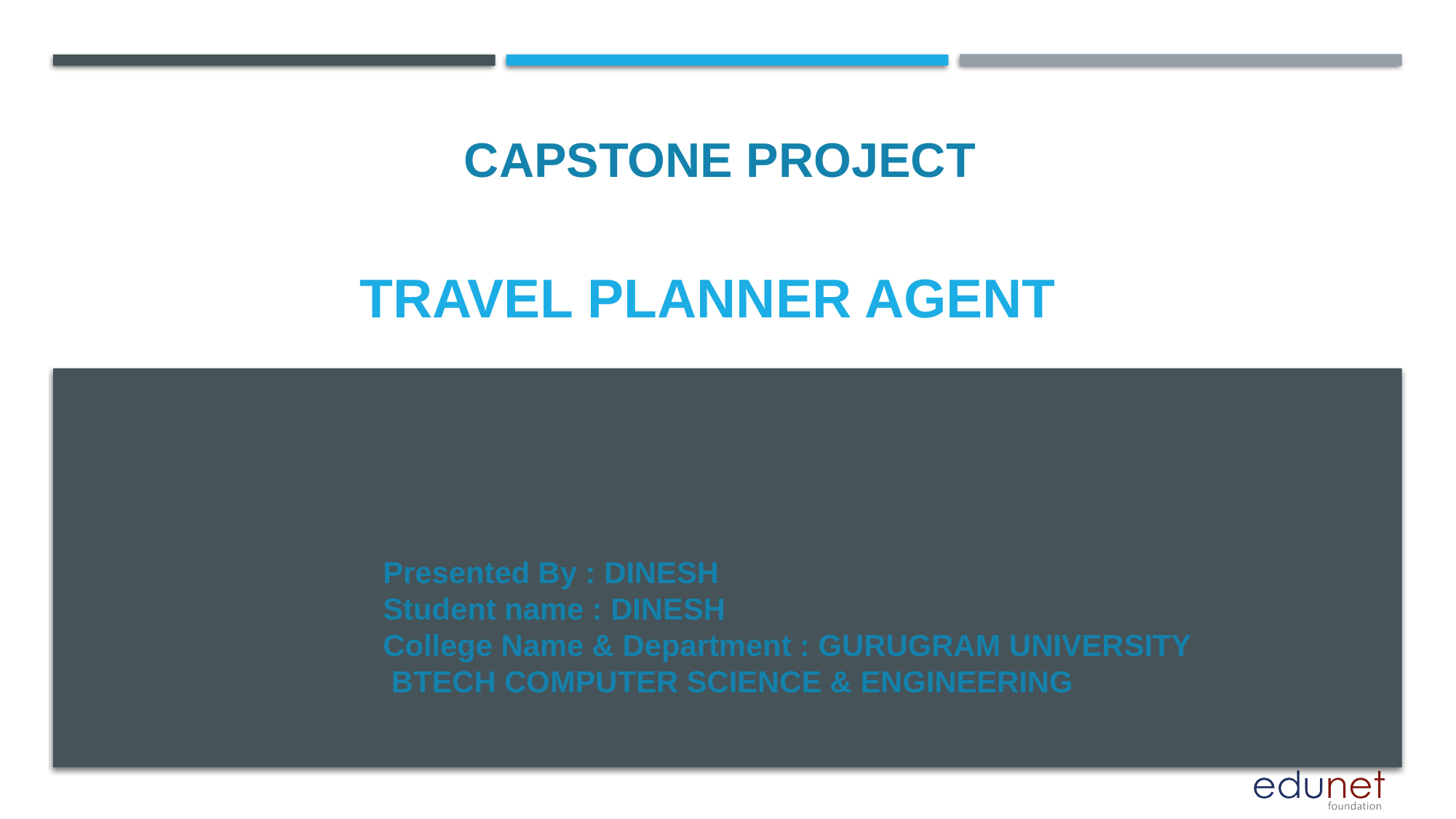

CAPSTONE PROJECT
# Travel PLANNER agent
Presented By : DINESH
Student name : DINESH
College Name & Department : GURUGRAM UNIVERSITY
 BTECH COMPUTER SCIENCE & ENGINEERING